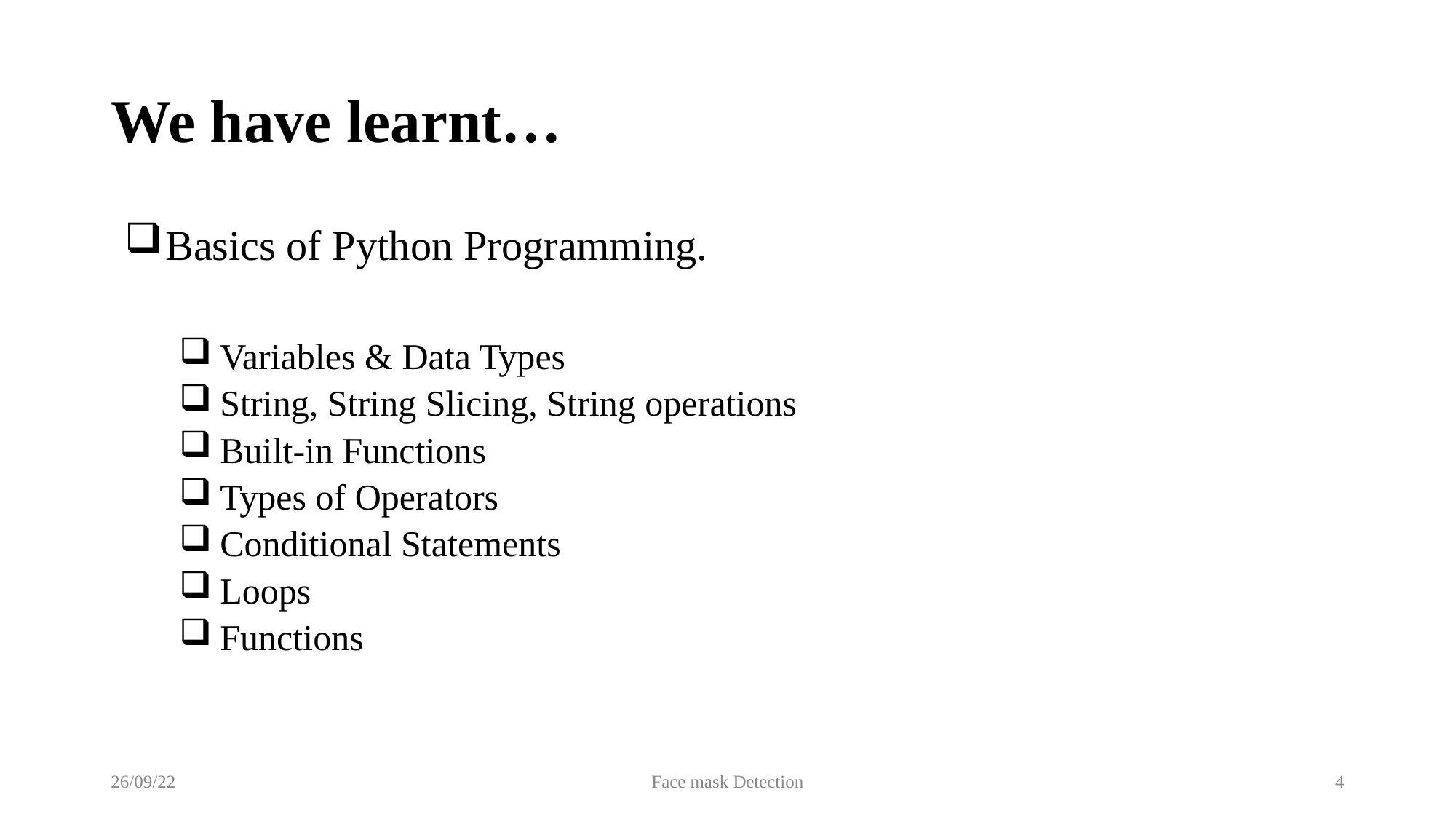

# We have learnt…
Basics of Python Programming.

Variables & Data Types
String, String Slicing, String operations
Built-in Functions
Types of Operators
Conditional Statements
Loops
Functions

26/09/22
Face mask Detection
4